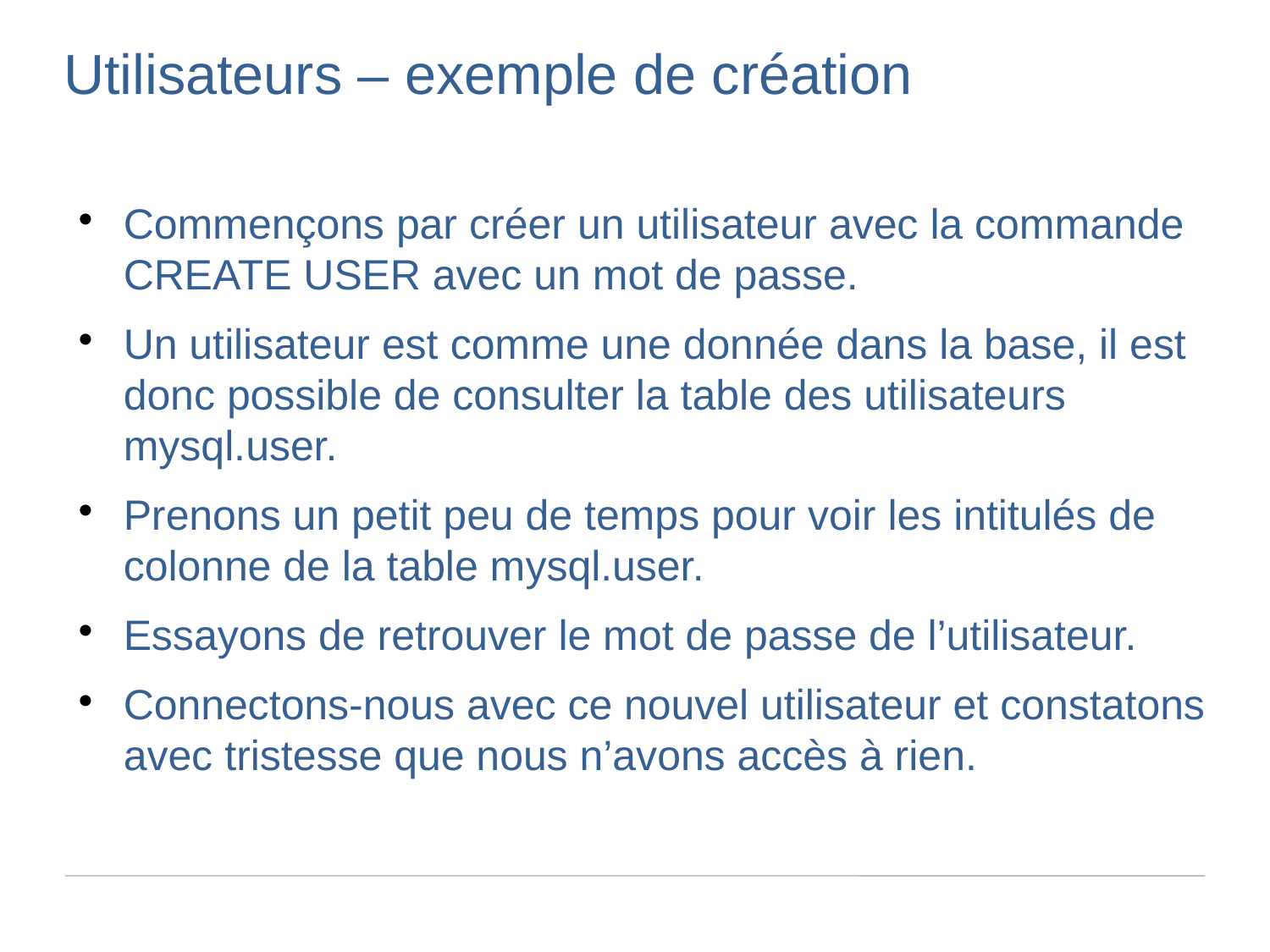

Utilisateurs – exemple de création
Commençons par créer un utilisateur avec la commande CREATE USER avec un mot de passe.
Un utilisateur est comme une donnée dans la base, il est donc possible de consulter la table des utilisateurs mysql.user.
Prenons un petit peu de temps pour voir les intitulés de colonne de la table mysql.user.
Essayons de retrouver le mot de passe de l’utilisateur.
Connectons-nous avec ce nouvel utilisateur et constatons avec tristesse que nous n’avons accès à rien.